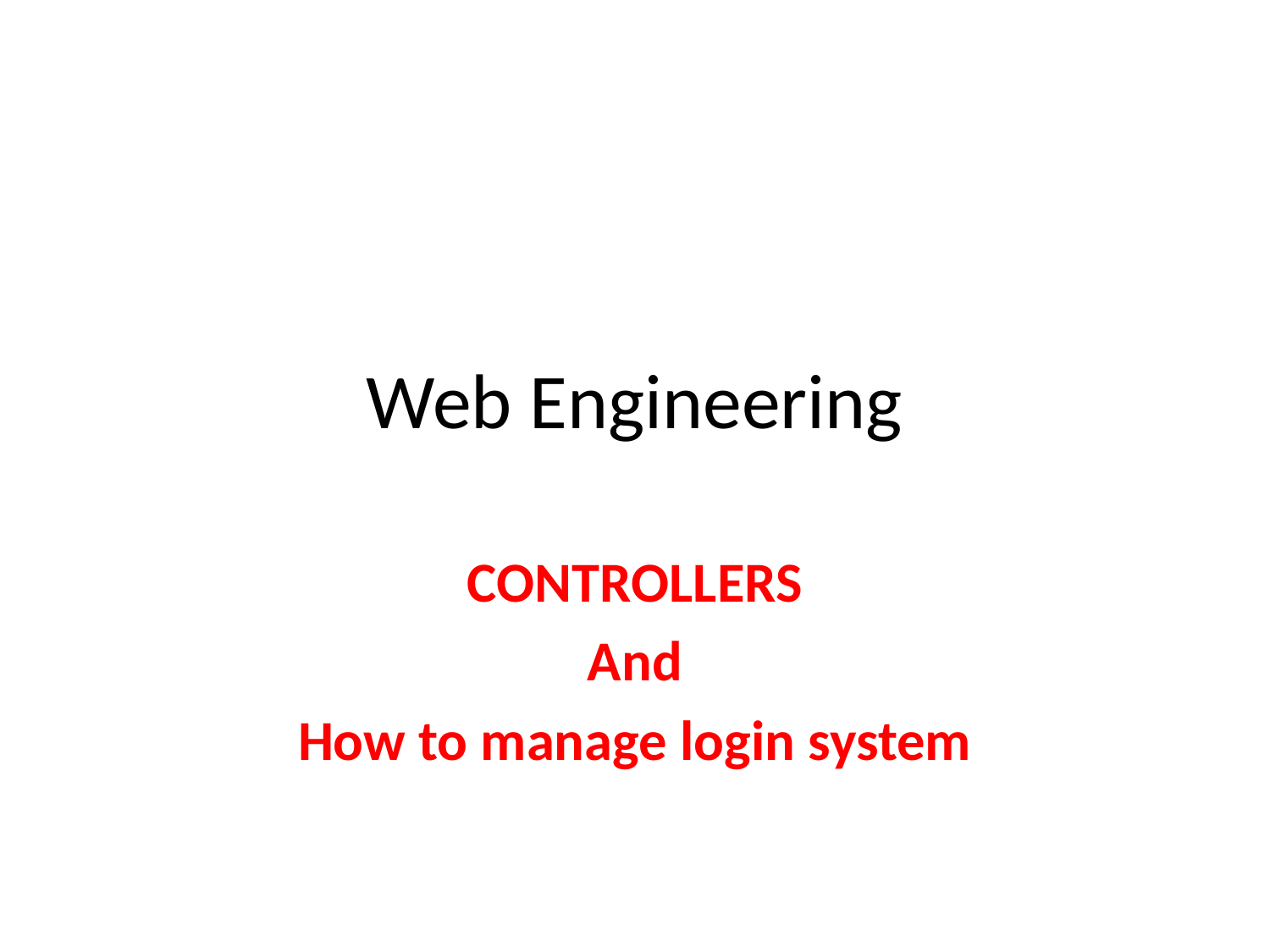

# Web Engineering
CONTROLLERS
And
How to manage login system